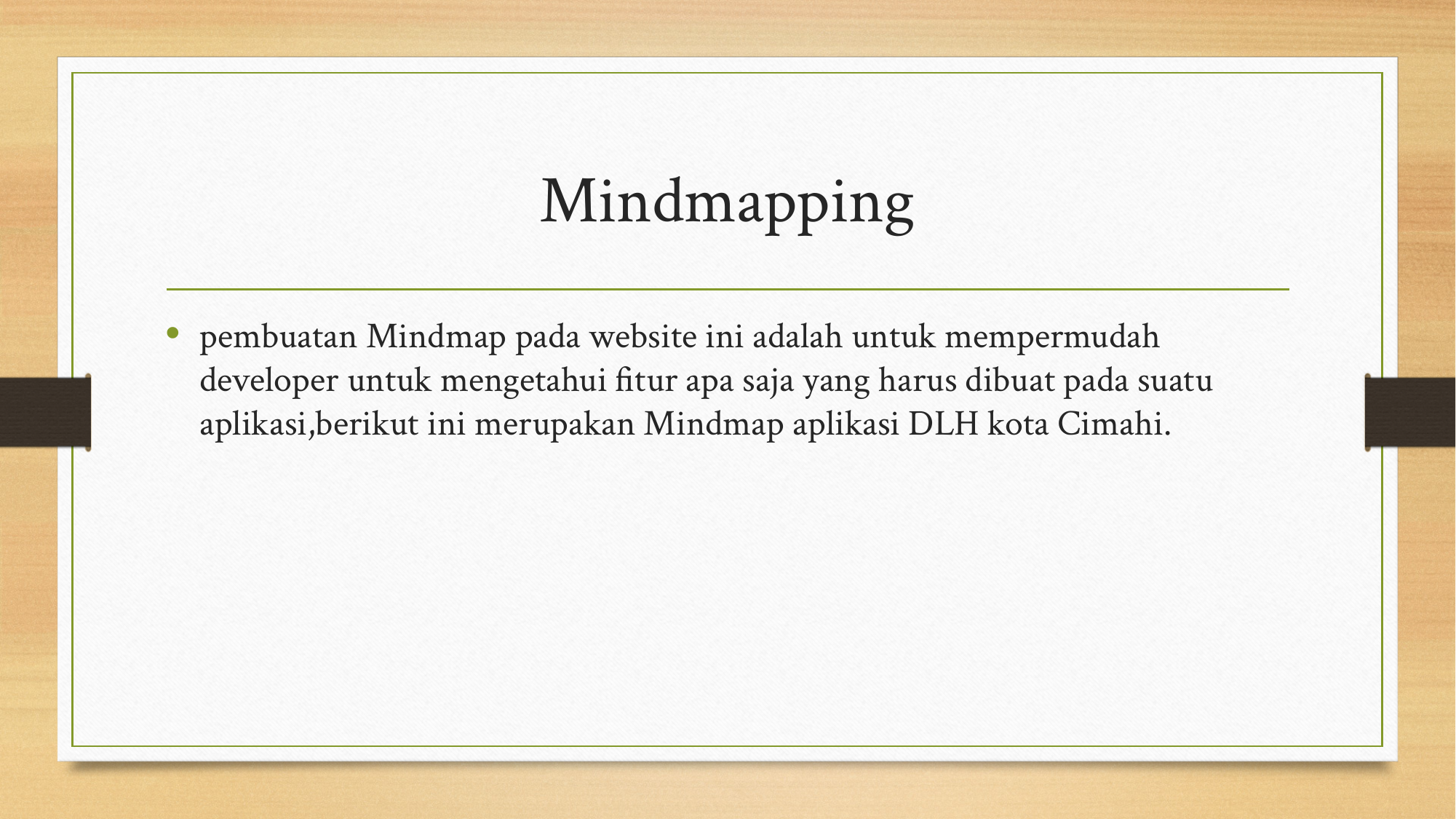

# Mindmapping
pembuatan Mindmap pada website ini adalah untuk mempermudah developer untuk mengetahui fitur apa saja yang harus dibuat pada suatu aplikasi,berikut ini merupakan Mindmap aplikasi DLH kota Cimahi.